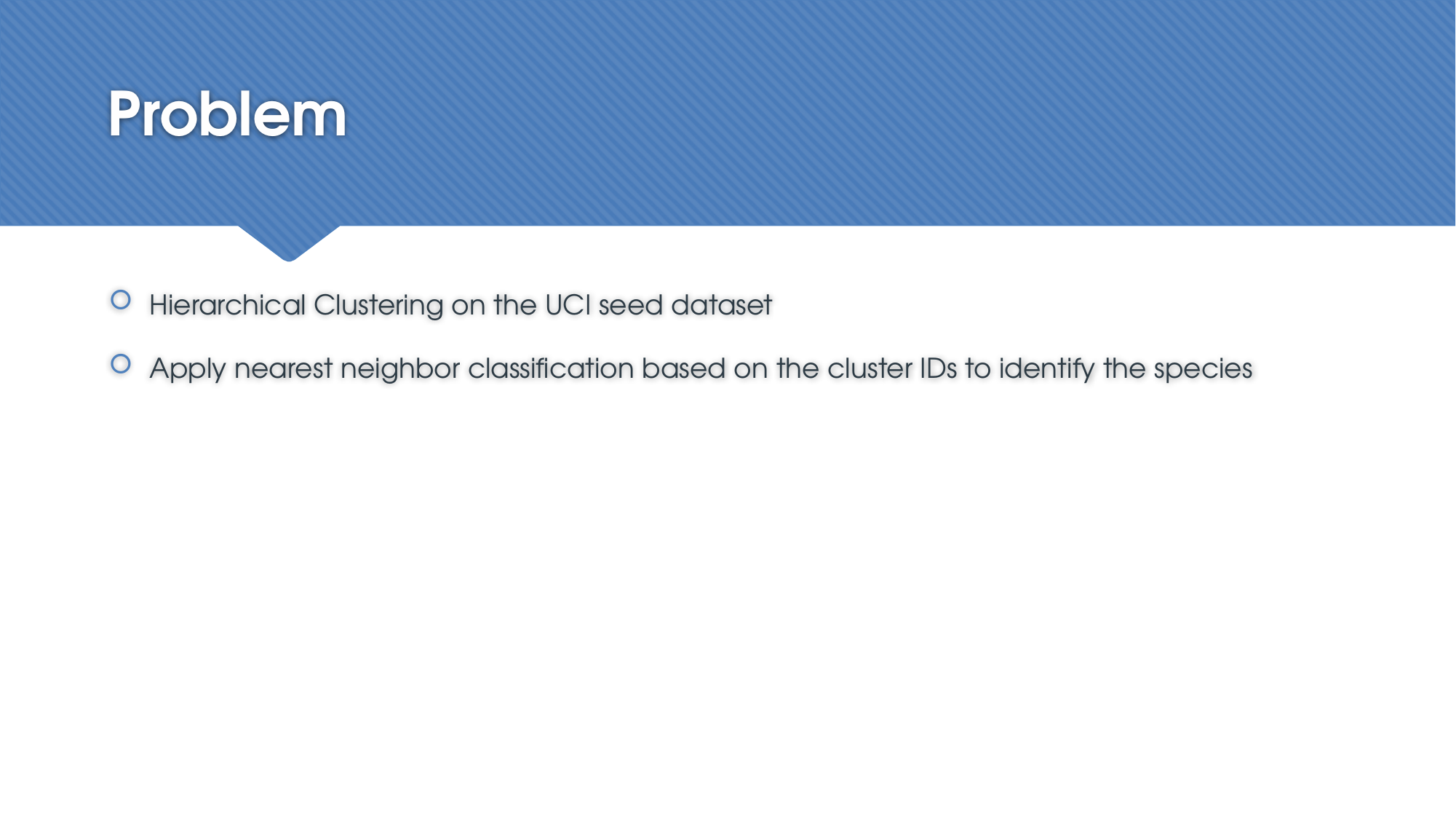

# Problem
Hierarchical Clustering on the UCI seed dataset
Apply nearest neighbor classification based on the cluster IDs to identify the species